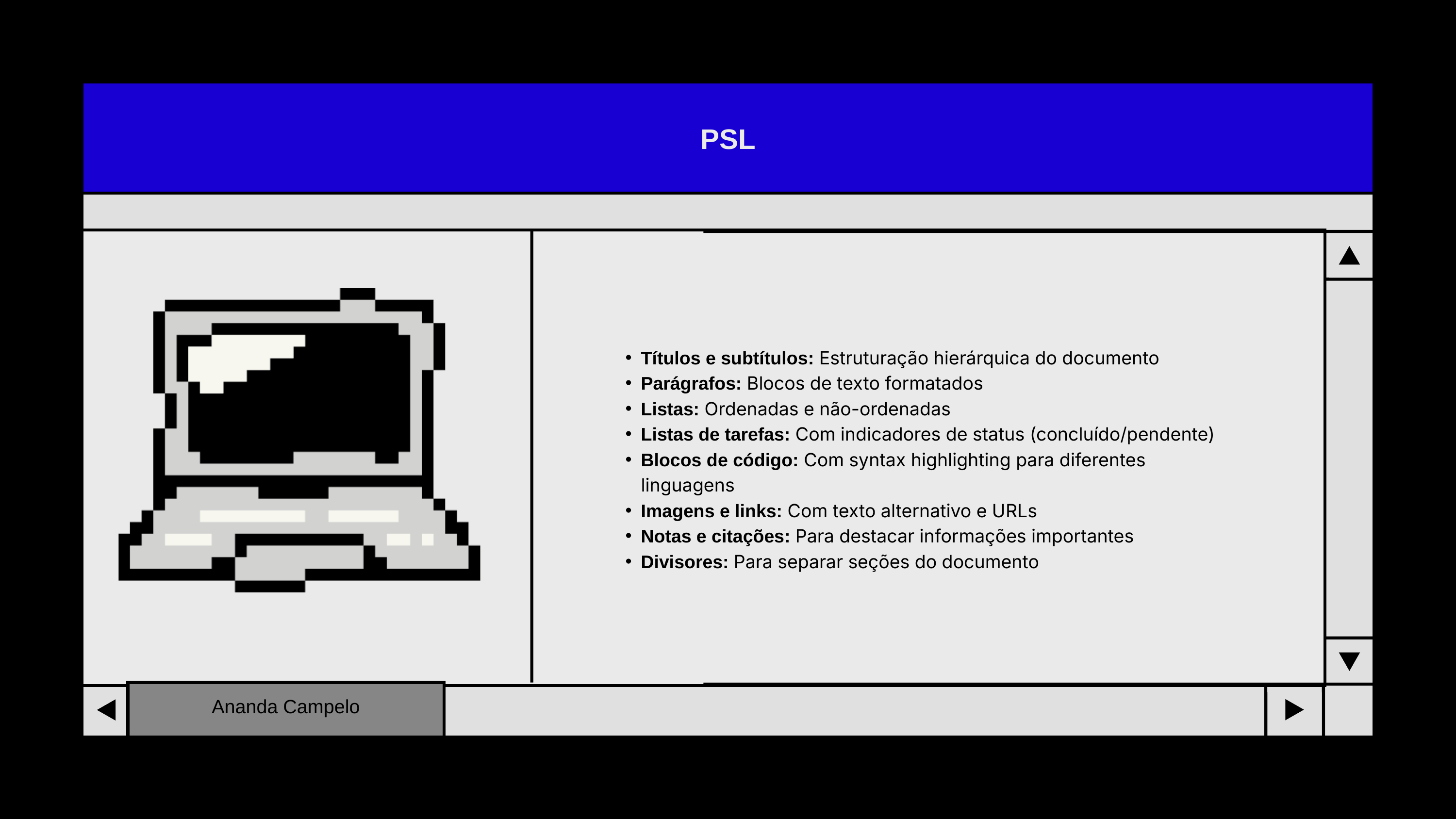

PSL

Títulos e subtítulos: Estruturação hierárquica do documento
Parágrafos: Blocos de texto formatados
Listas: Ordenadas e não-ordenadas
Listas de tarefas: Com indicadores de status (concluído/pendente)
Blocos de código: Com syntax highlighting para diferentes linguagens
Imagens e links: Com texto alternativo e URLs
Notas e citações: Para destacar informações importantes
Divisores: Para separar seções do documento

Ananda Campelo